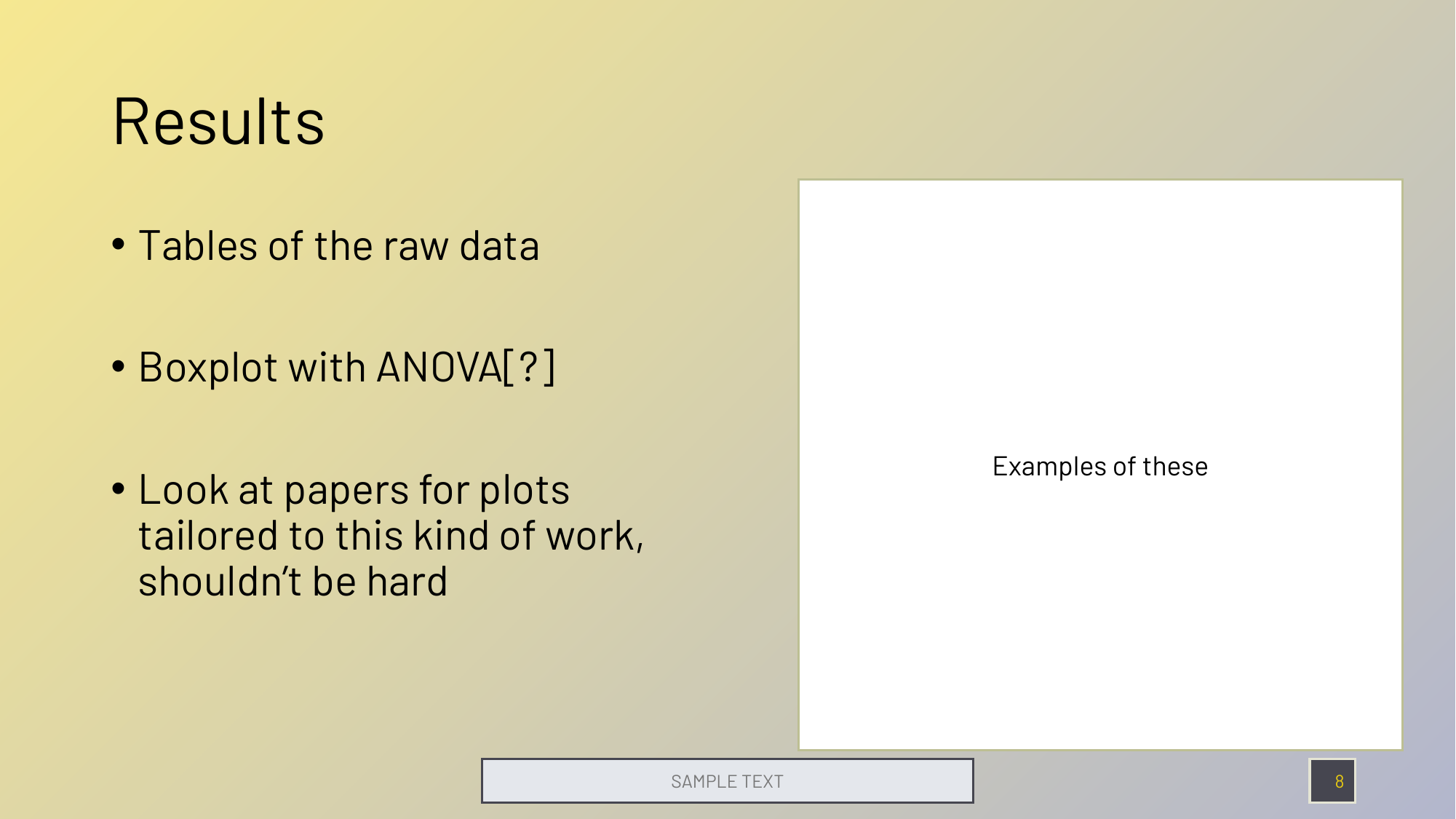

# Results
Examples of these
Tables of the raw data

Boxplot with ANOVA[?]

Look at papers for plots tailored to this kind of work, shouldn’t be hard
SAMPLE TEXT
8